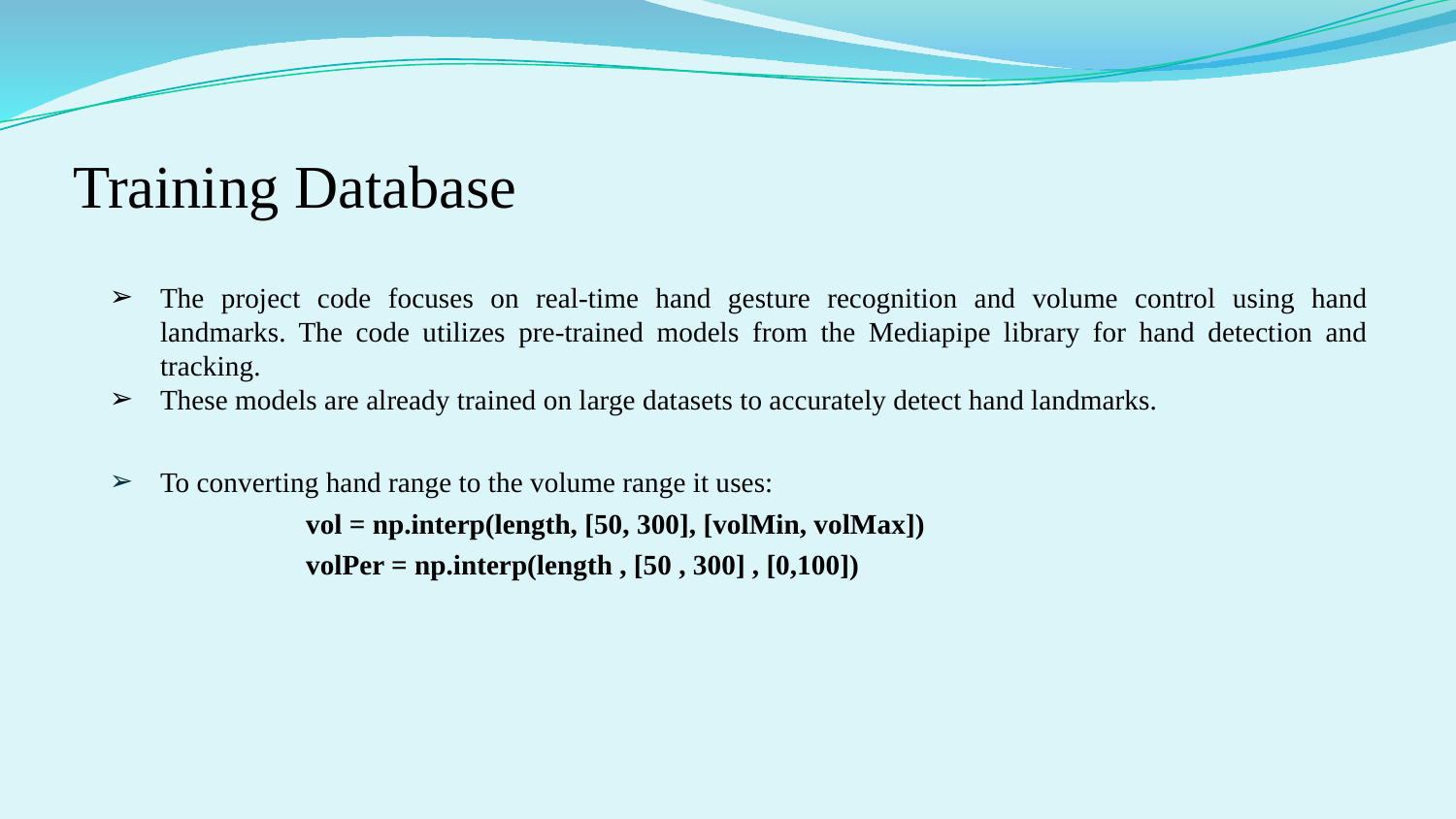

# Training Database

The project code focuses on real-time hand gesture recognition and volume control using hand landmarks. The code utilizes pre-trained models from the Mediapipe library for hand detection and tracking.
These models are already trained on large datasets to accurately detect hand landmarks.

To converting hand range to the volume range it uses:
vol = np.interp(length, [50, 300], [volMin, volMax])
volPer = np.interp(length , [50 , 300] , [0,100])